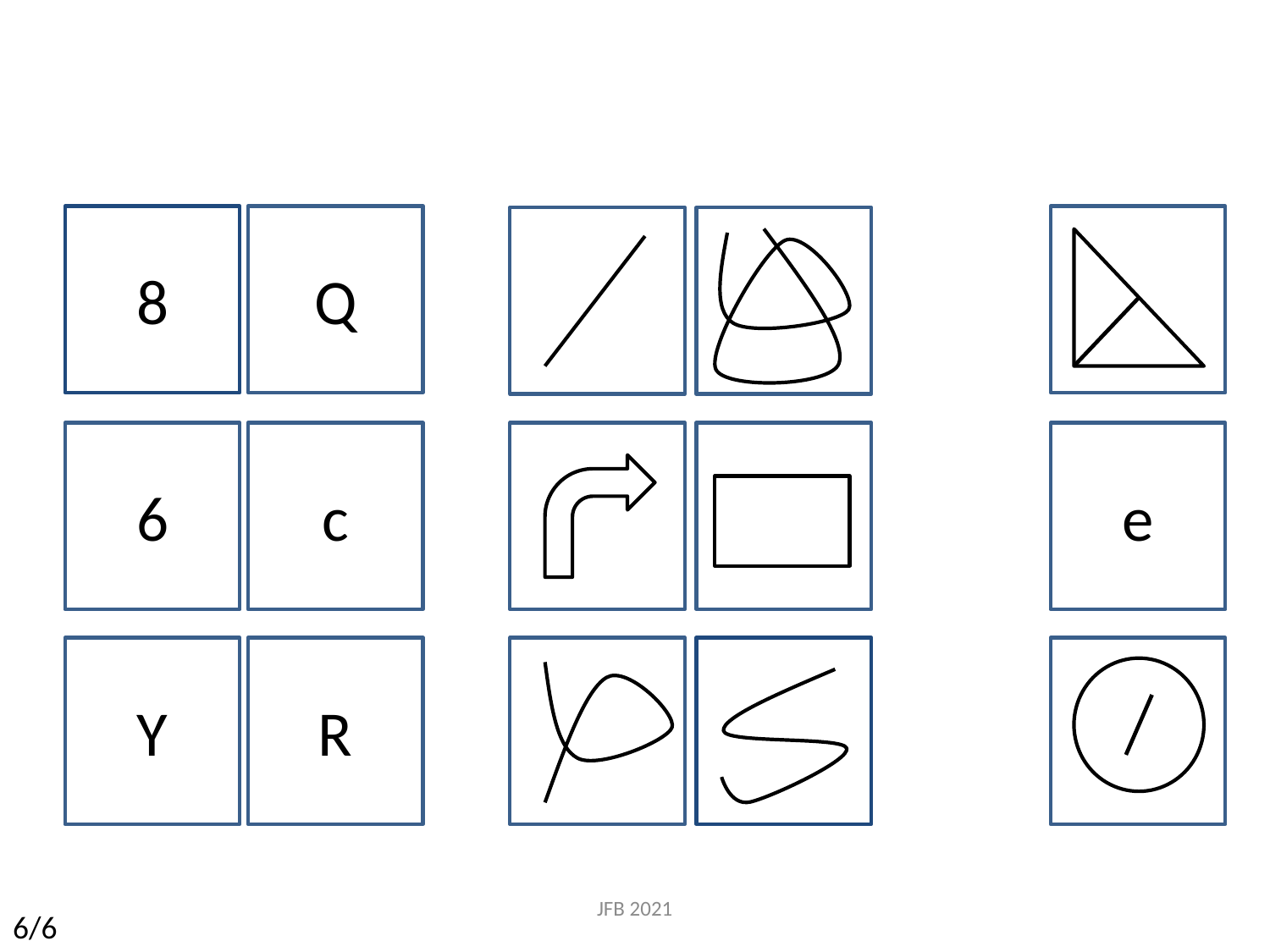

Q
8

c
6

e

Y

R

JFB 2021
6/6